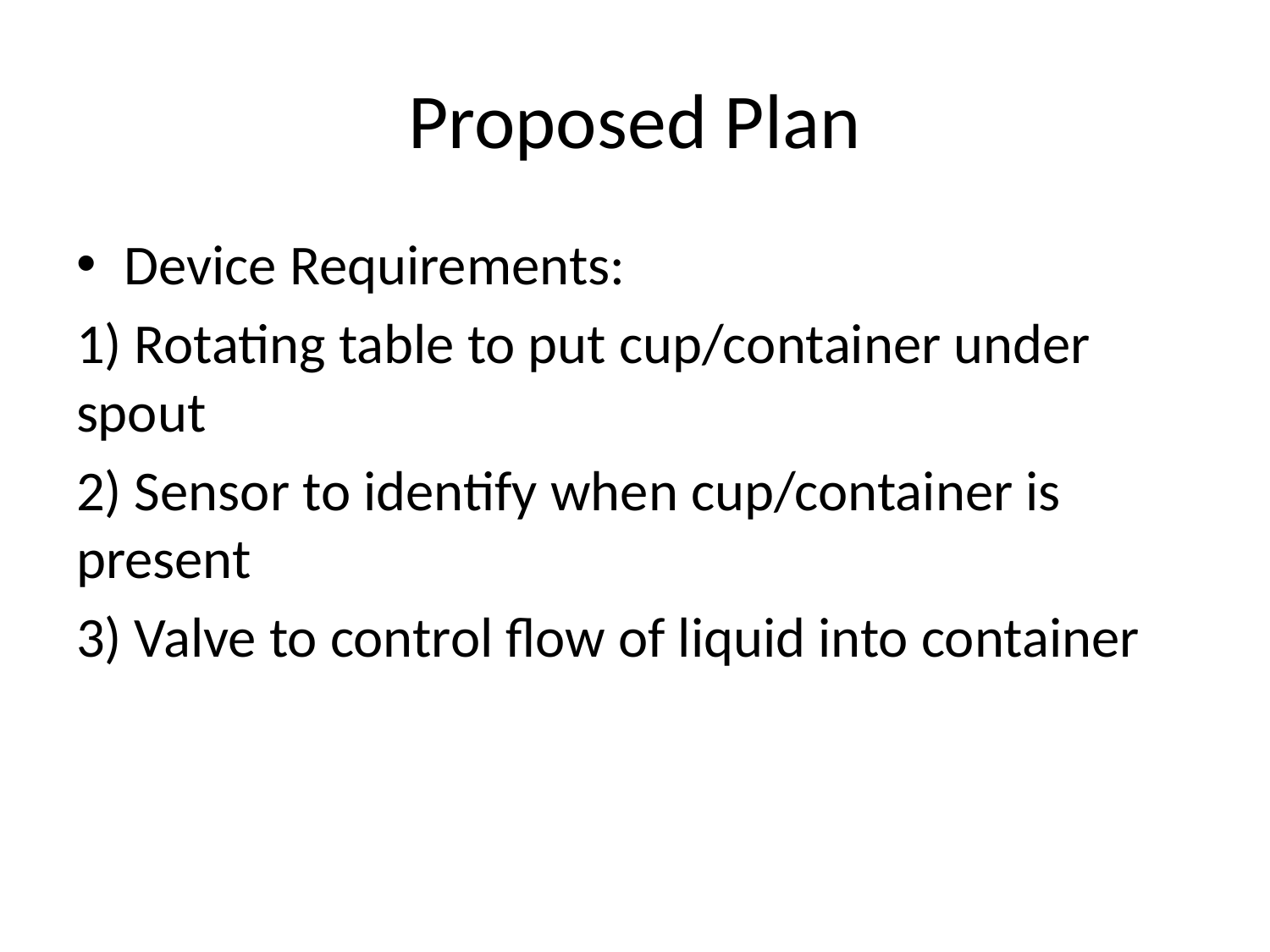

# Proposed Plan
Device Requirements:
1) Rotating table to put cup/container under spout
2) Sensor to identify when cup/container is present
3) Valve to control flow of liquid into container